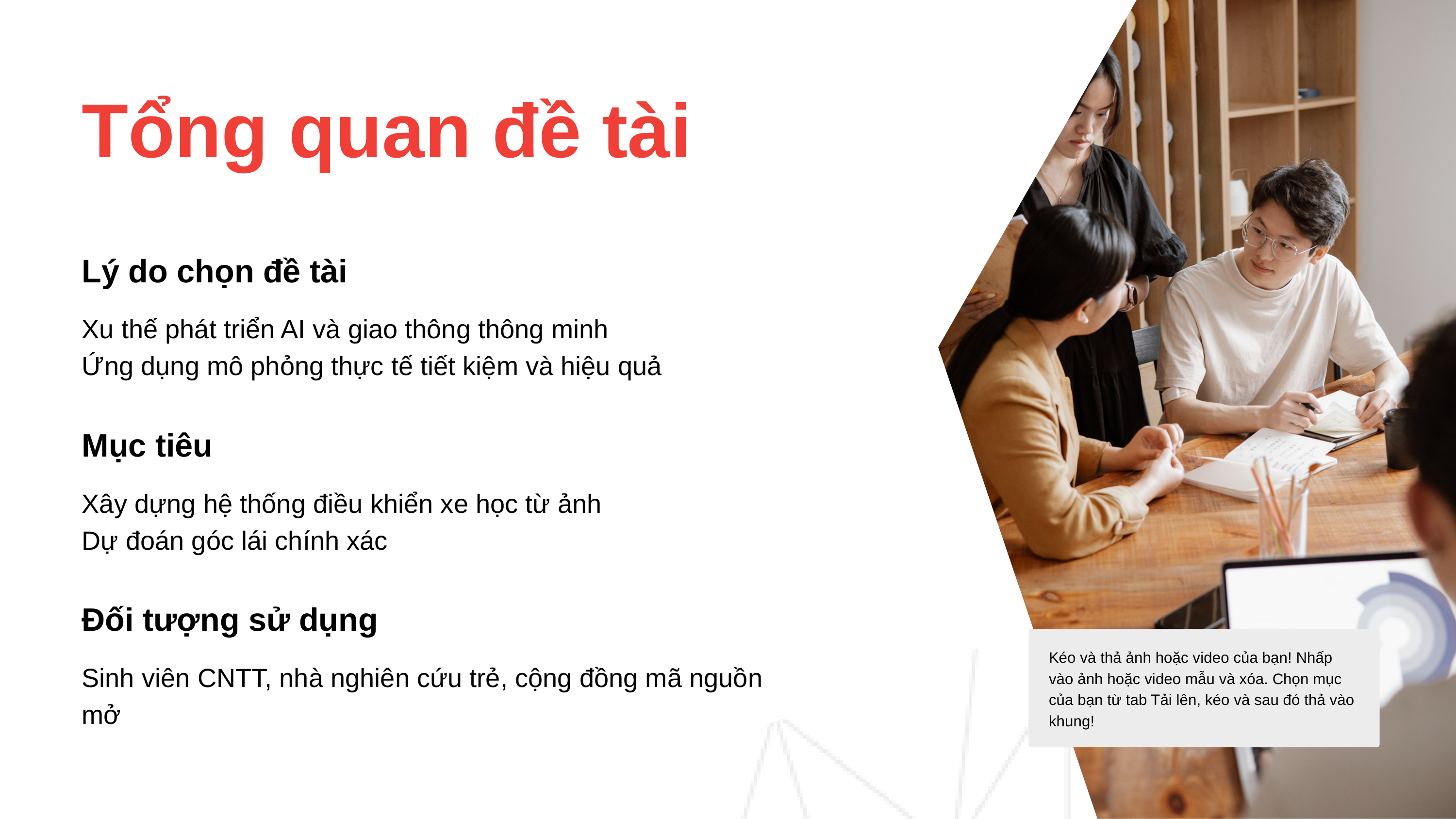

Tổng quan đề tài
Lý do chọn đề tài
Xu thế phát triển AI và giao thông thông minh
Ứng dụng mô phỏng thực tế tiết kiệm và hiệu quả
Mục tiêu
Xây dựng hệ thống điều khiển xe học từ ảnh
Dự đoán góc lái chính xác
Đối tượng sử dụng
Sinh viên CNTT, nhà nghiên cứu trẻ, cộng đồng mã nguồn mở

Kéo và thả ảnh hoặc video của bạn! Nhấp vào ảnh hoặc video mẫu và xóa. Chọn mục của bạn từ tab Tải lên, kéo và sau đó thả vào khung!